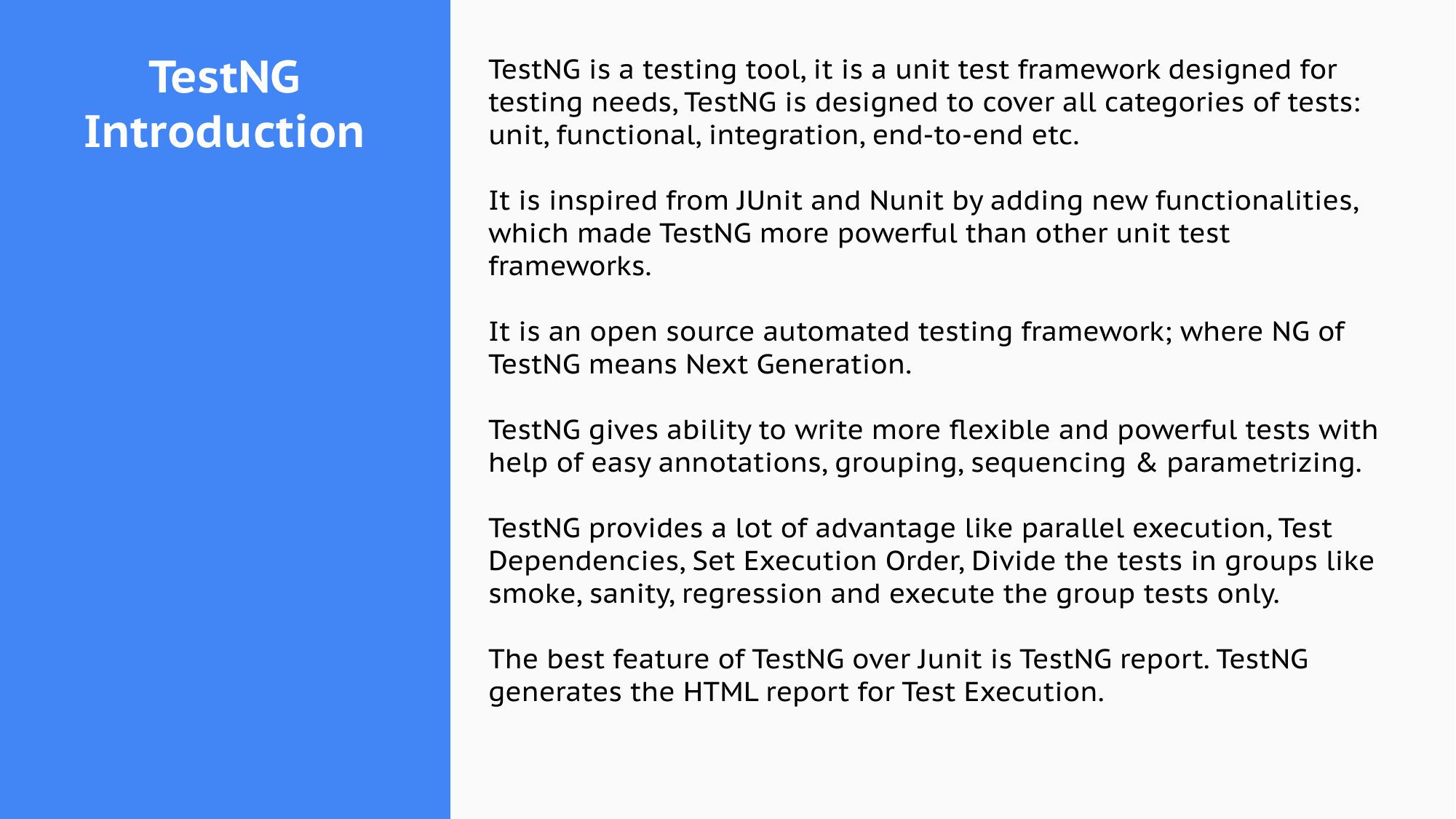

# TestNG Introduction
TestNG is a testing tool, it is a unit test framework designed for testing needs, TestNG is designed to cover all categories of tests: unit, functional, integration, end-to-end etc.

It is inspired from JUnit and Nunit by adding new functionalities, which made TestNG more powerful than other unit test frameworks.

It is an open source automated testing framework; where NG of TestNG means Next Generation.

TestNG gives ability to write more flexible and powerful tests with help of easy annotations, grouping, sequencing & parametrizing.

TestNG provides a lot of advantage like parallel execution, Test Dependencies, Set Execution Order, Divide the tests in groups like smoke, sanity, regression and execute the group tests only.

The best feature of TestNG over Junit is TestNG report. TestNG generates the HTML report for Test Execution.